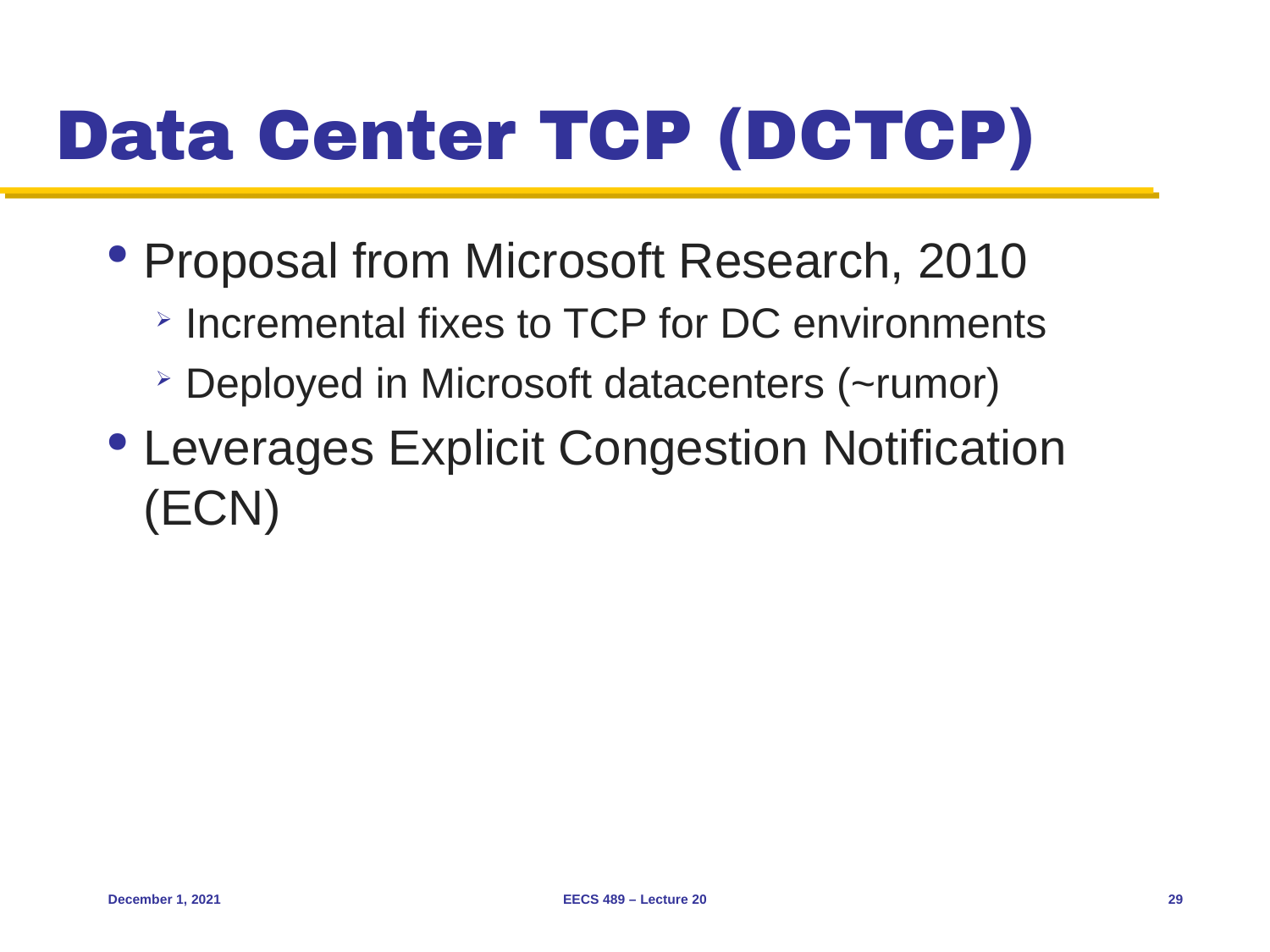

# Data Center TCP (DCTCP)
Proposal from Microsoft Research, 2010
Incremental fixes to TCP for DC environments
Deployed in Microsoft datacenters (~rumor)
Leverages Explicit Congestion Notification (ECN)

December 1, 2021
EECS 489 – Lecture 20
29